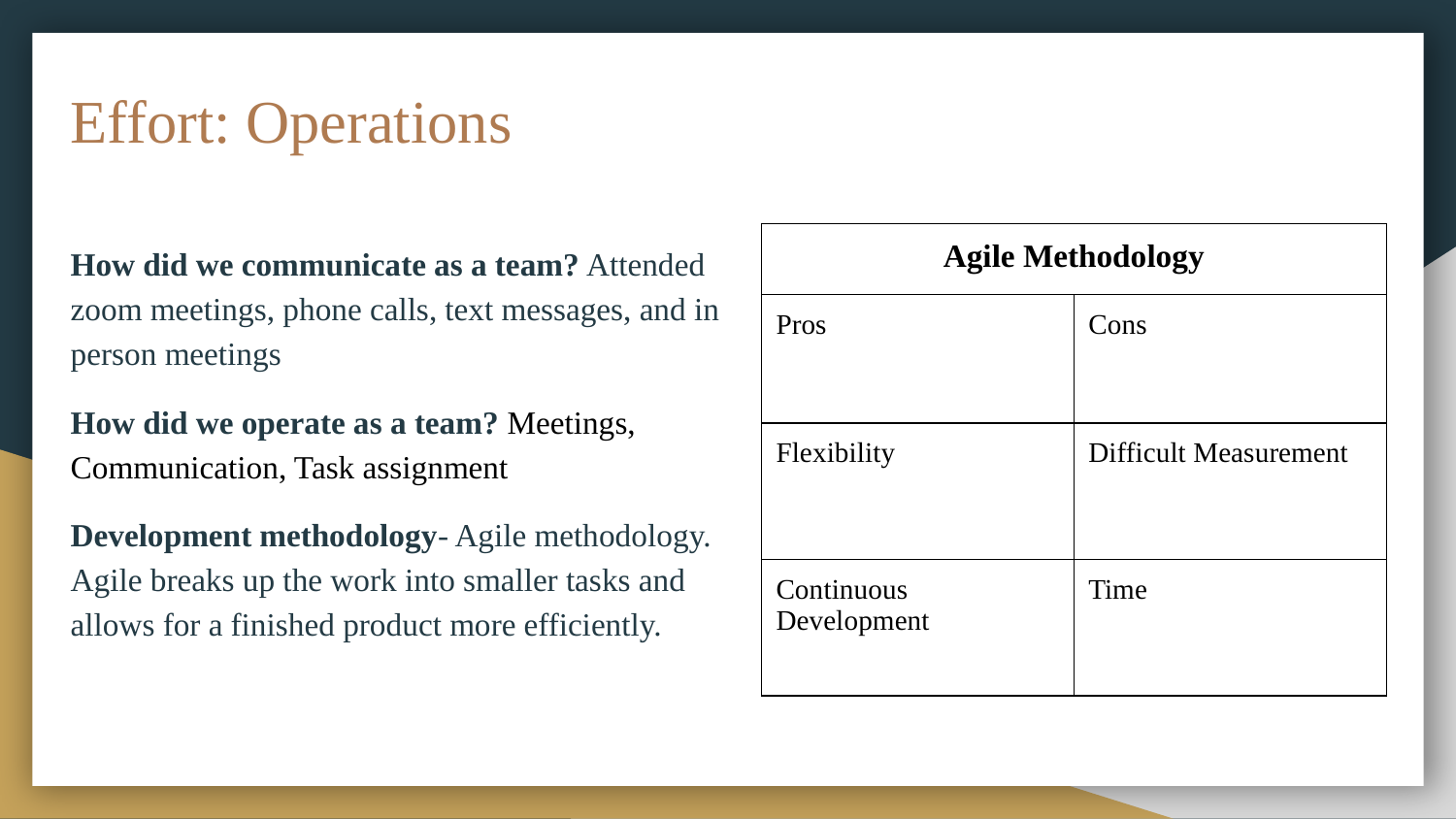

# Effort: Operations
How did we communicate as a team? Attended zoom meetings, phone calls, text messages, and in person meetings
How did we operate as a team? Meetings, Communication, Task assignment
Development methodology- Agile methodology. Agile breaks up the work into smaller tasks and allows for a finished product more efficiently.

| Agile Methodology |
| --- |
| Pros | Cons |
| --- | --- |
| Flexibility | Difficult Measurement |
| Continuous Development | Time |